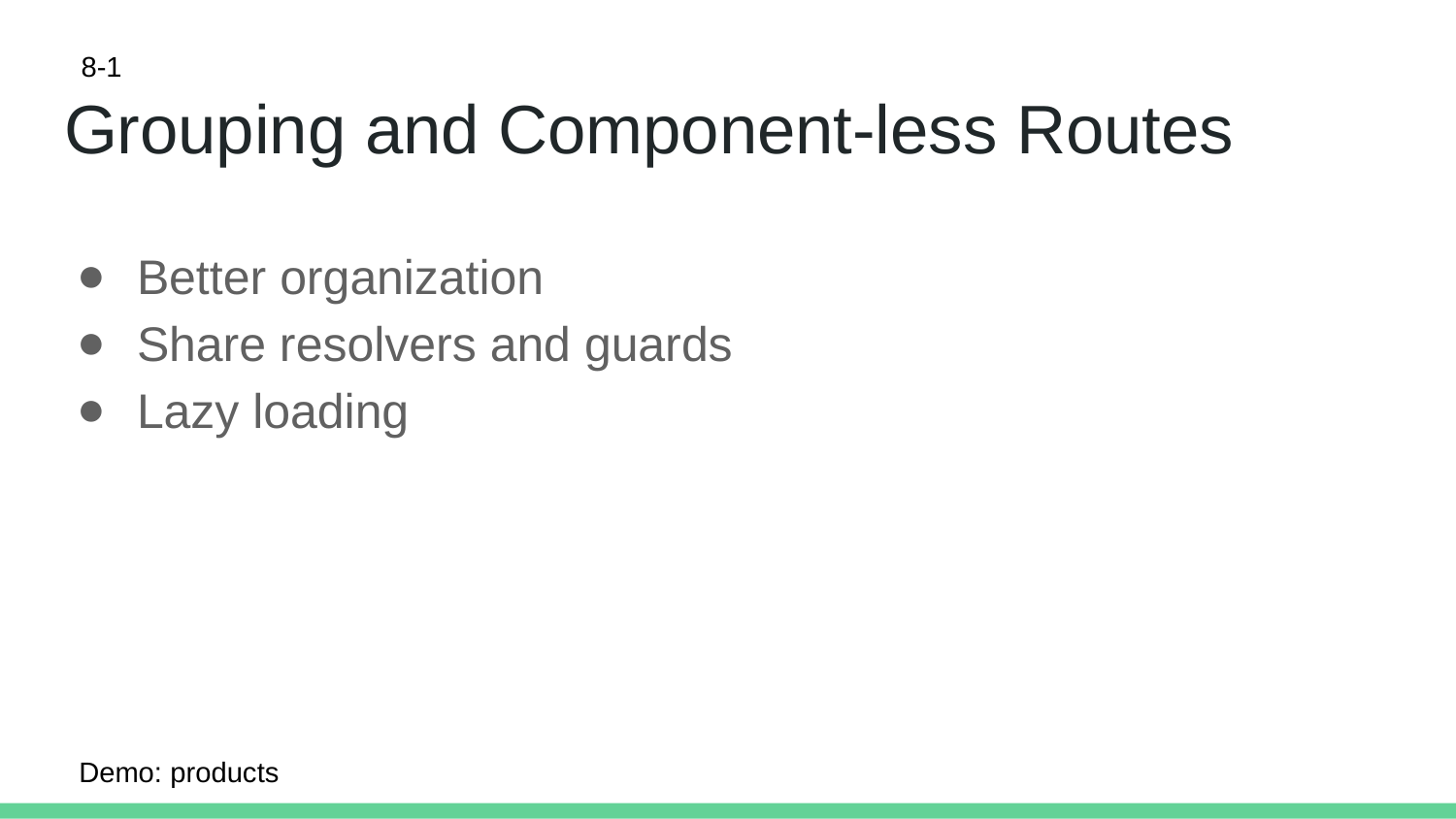

8-1
# Grouping and Component-less Routes
Better organization
Share resolvers and guards
Lazy loading
Demo: products